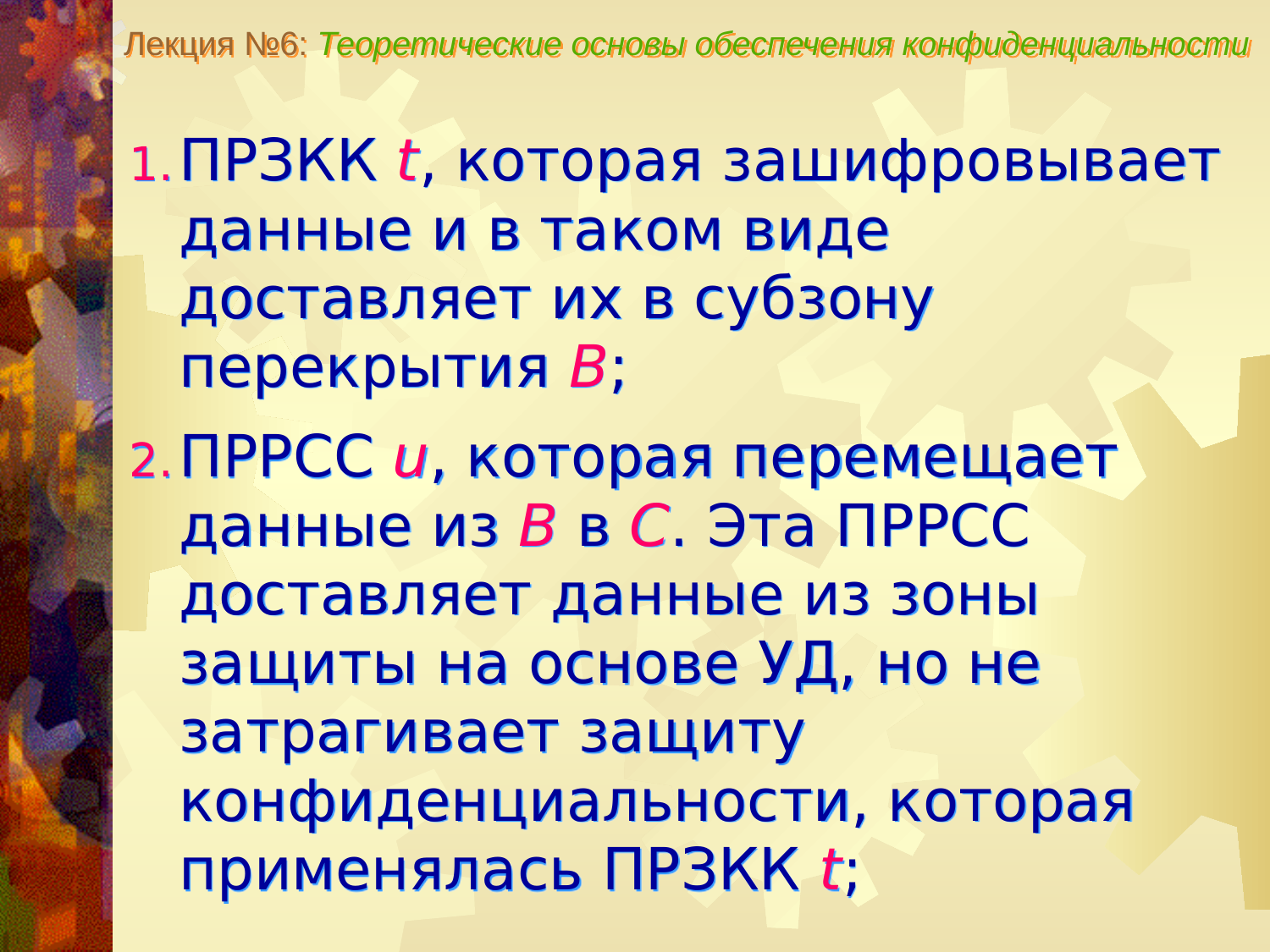

Лекция №6: Теоретические основы обеспечения конфиденциальности
ПРЗКК t, которая зашифровывает данные и в таком виде доставляет их в субзону перекрытия В;
ПРРСС u, которая перемещает данные из В в С. Эта ПРРСС доставляет данные из зоны защиты на основе УД, но не затрагивает защиту конфиденциальности, которая применялась ПРЗКК t;